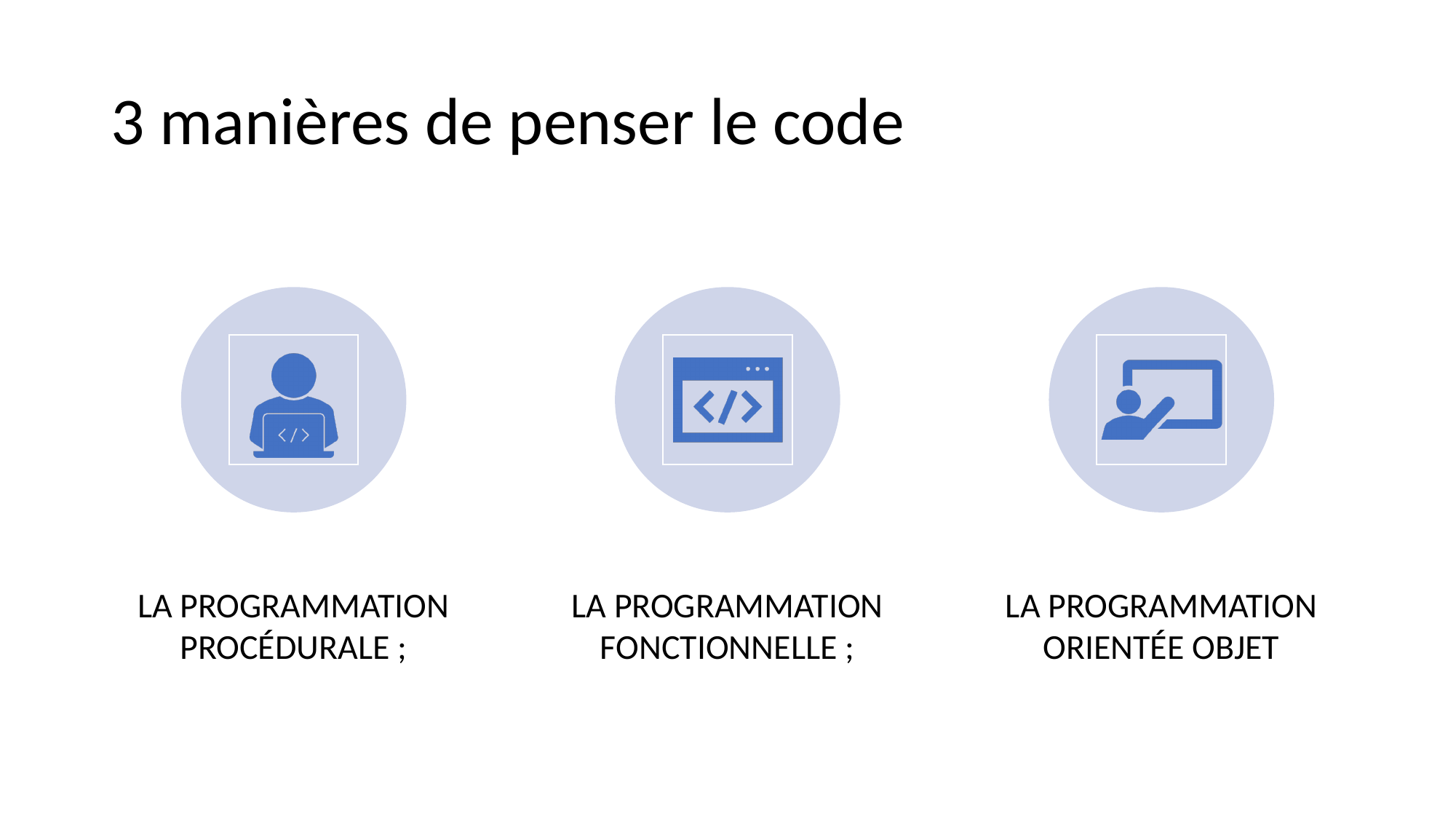

# 3 manières de penser le code
La programmation procédurale ;
La programmation fonctionnelle ;
La programmation orientée objet